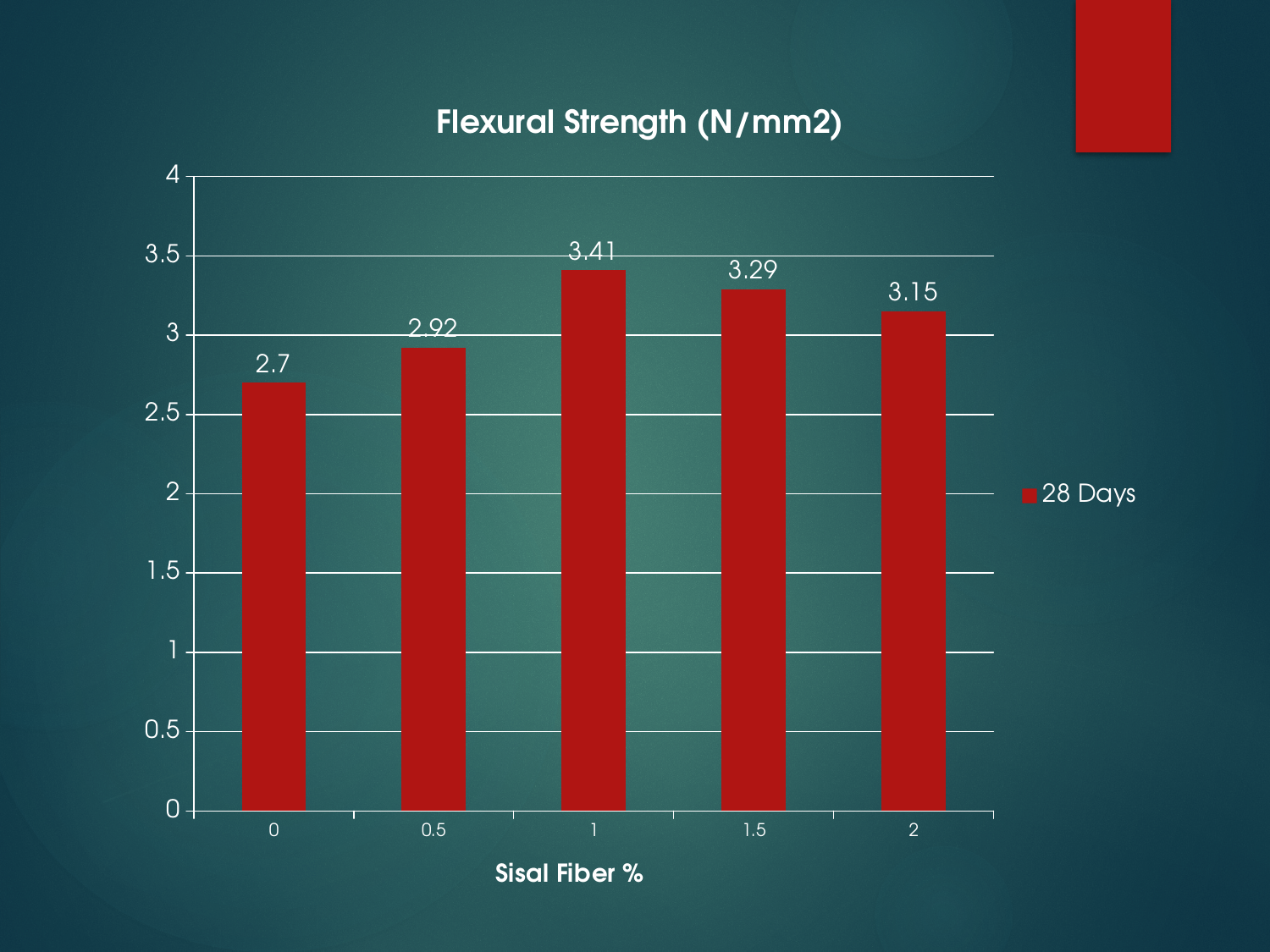

### Chart: Flexural Strength (N/mm2)

| Category | 28 Days |
|---|---|
| 0 | 2.7 |
| 0.5 | 2.92 |
| 1 | 3.4099999999999997 |
| 1.5 | 3.29 |
| 2 | 3.15 |